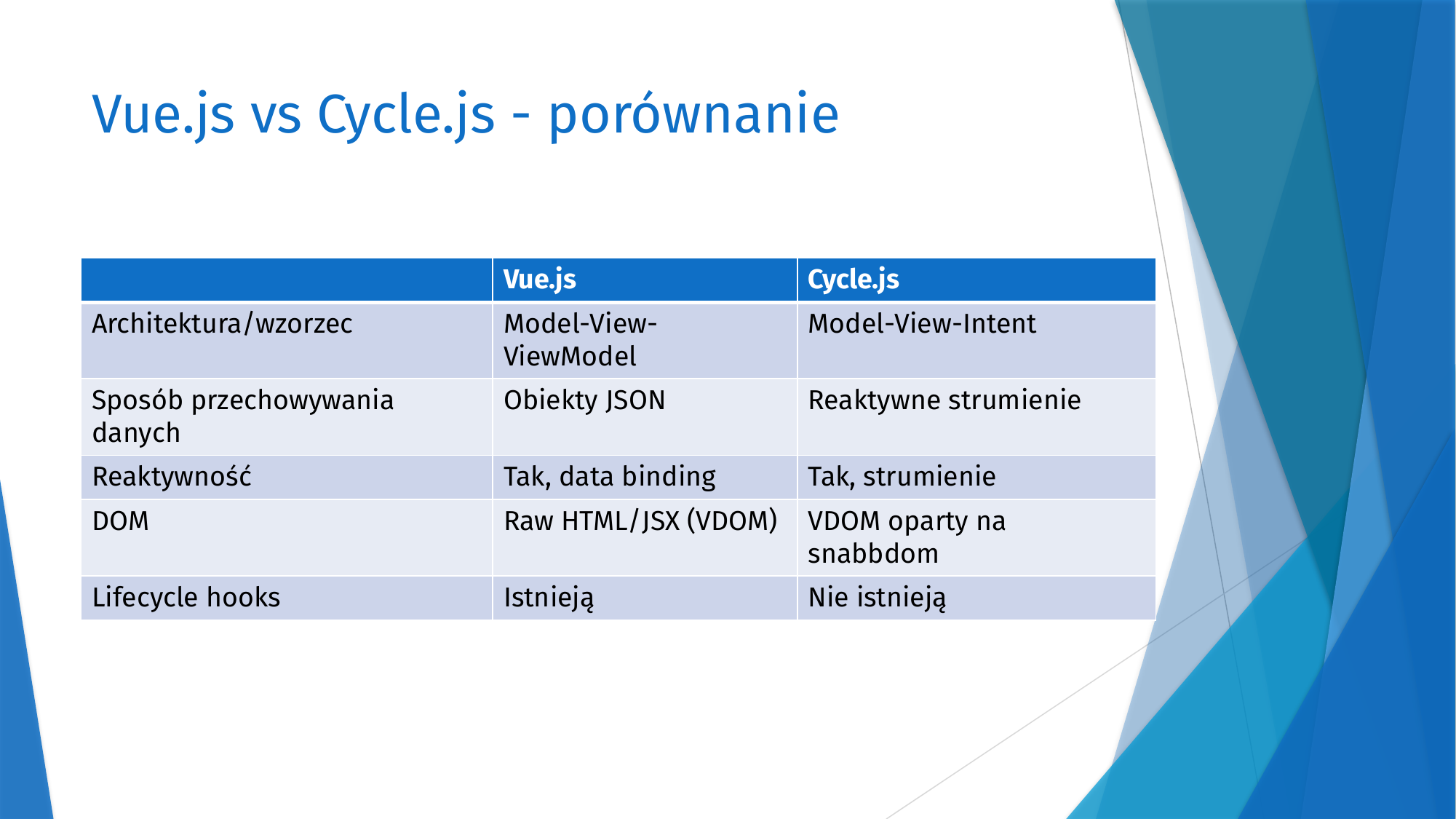

# Vue.js vs Cycle.js - porównanie
|  | Vue.js | Cycle.js |
| --- | --- | --- |
| Architektura/wzorzec | Model-View-ViewModel | Model-View-Intent |
| Sposób przechowywania danych | Obiekty JSON | Reaktywne strumienie |
| Reaktywność | Tak, data binding | Tak, strumienie |
| DOM | Raw HTML/JSX (VDOM) | VDOM oparty na snabbdom |
| Lifecycle hooks | Istnieją | Nie istnieją |